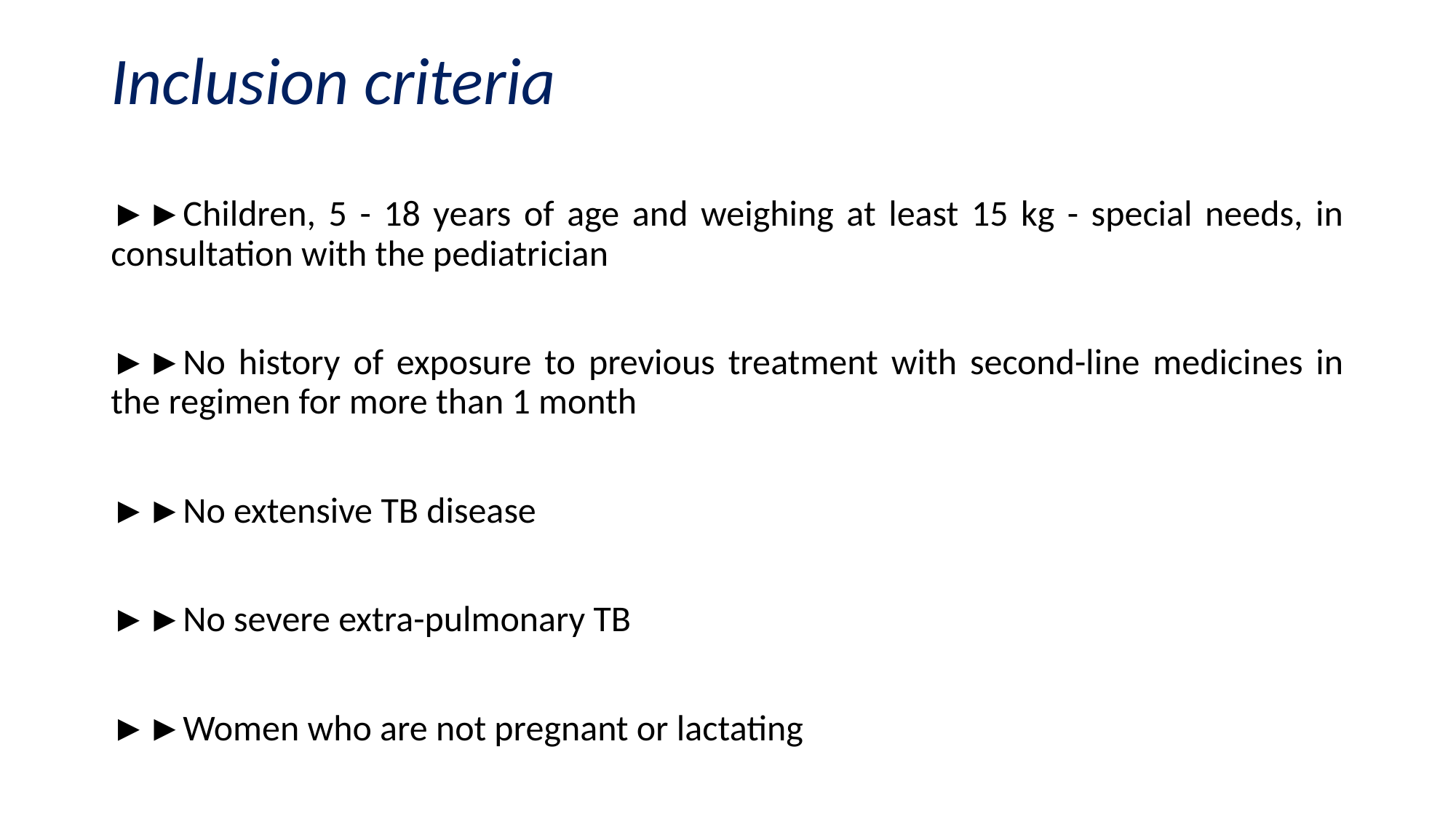

# Inclusion criteria

►►Children, 5 - 18 years of age and weighing at least 15 kg - special needs, in consultation with the pediatrician

►►No history of exposure to previous treatment with second-line medicines in the regimen for more than 1 month

►►No extensive TB disease

►►No severe extra-pulmonary TB

►►Women who are not pregnant or lactating